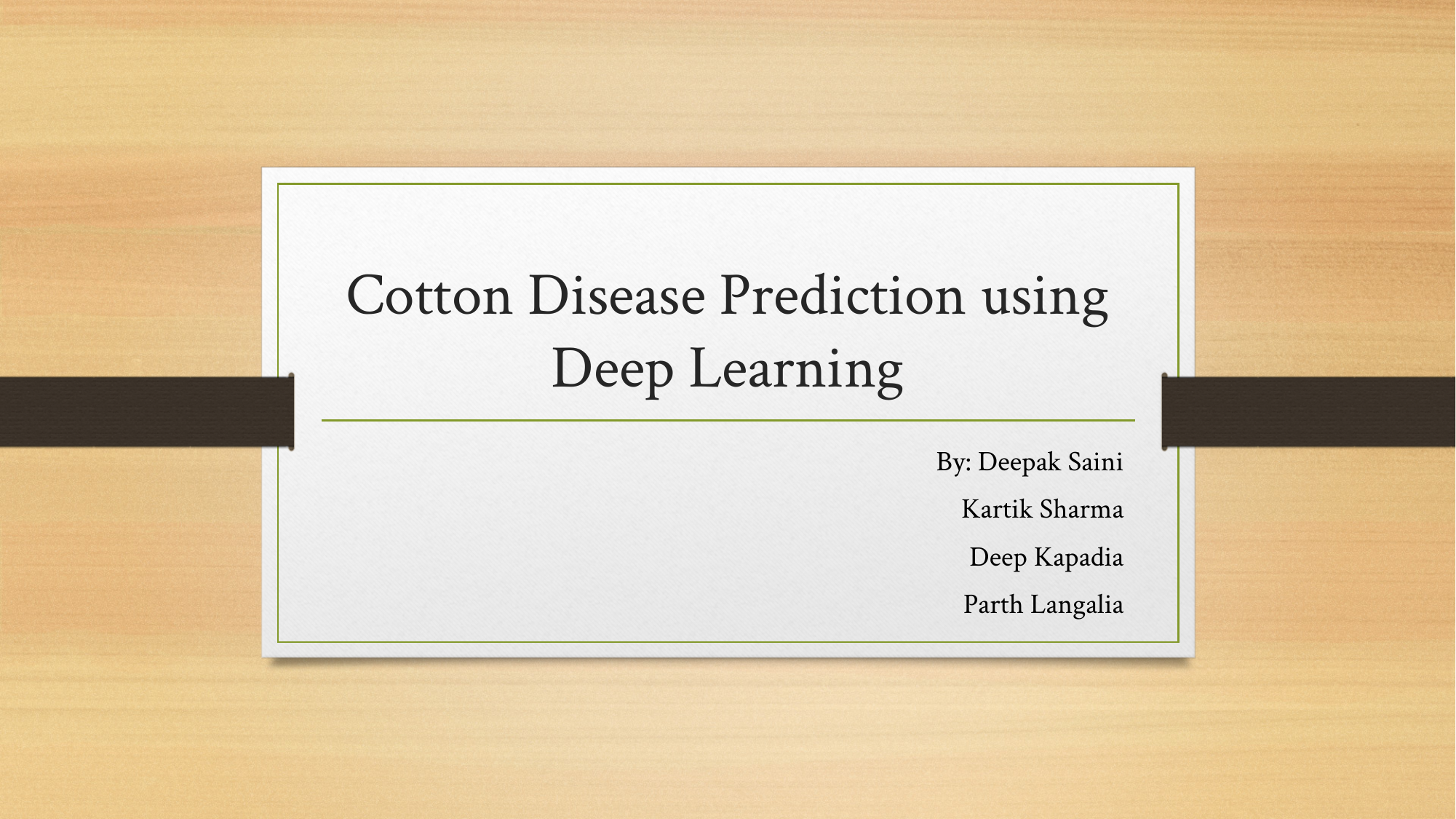

# Cotton Disease Prediction using Deep Learning
 By: Deepak Saini
Kartik Sharma
Deep Kapadia
Parth Langalia